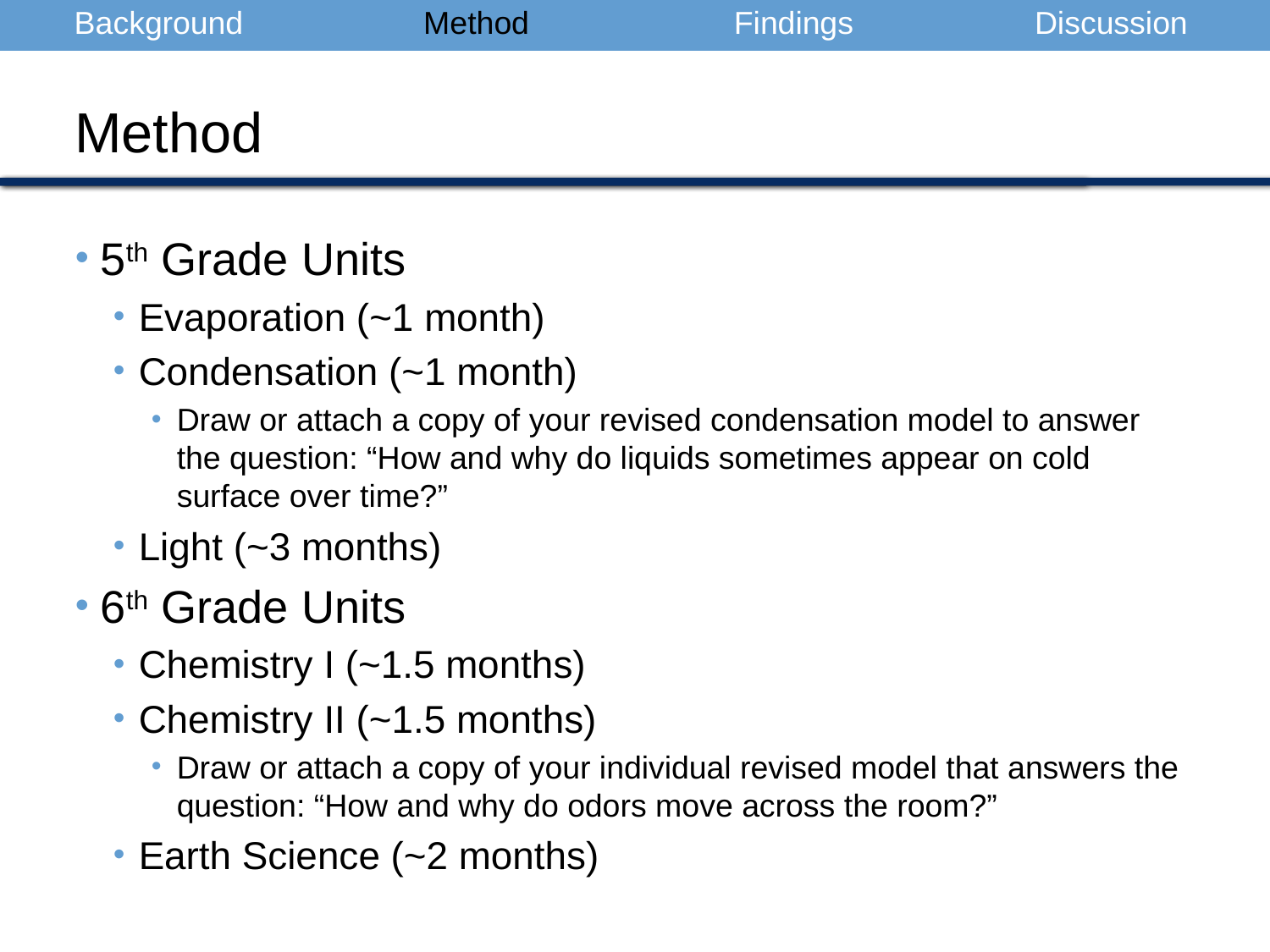

| Background | Method | Findings | Discussion |
| --- | --- | --- | --- |
Method

5th Grade Units
Evaporation (~1 month)
Condensation (~1 month)
Draw or attach a copy of your revised condensation model to answer the question: “How and why do liquids sometimes appear on cold surface over time?”
Light (~3 months)
6th Grade Units
Chemistry I (~1.5 months)
Chemistry II (~1.5 months)
Draw or attach a copy of your individual revised model that answers the question: “How and why do odors move across the room?”
Earth Science (~2 months)